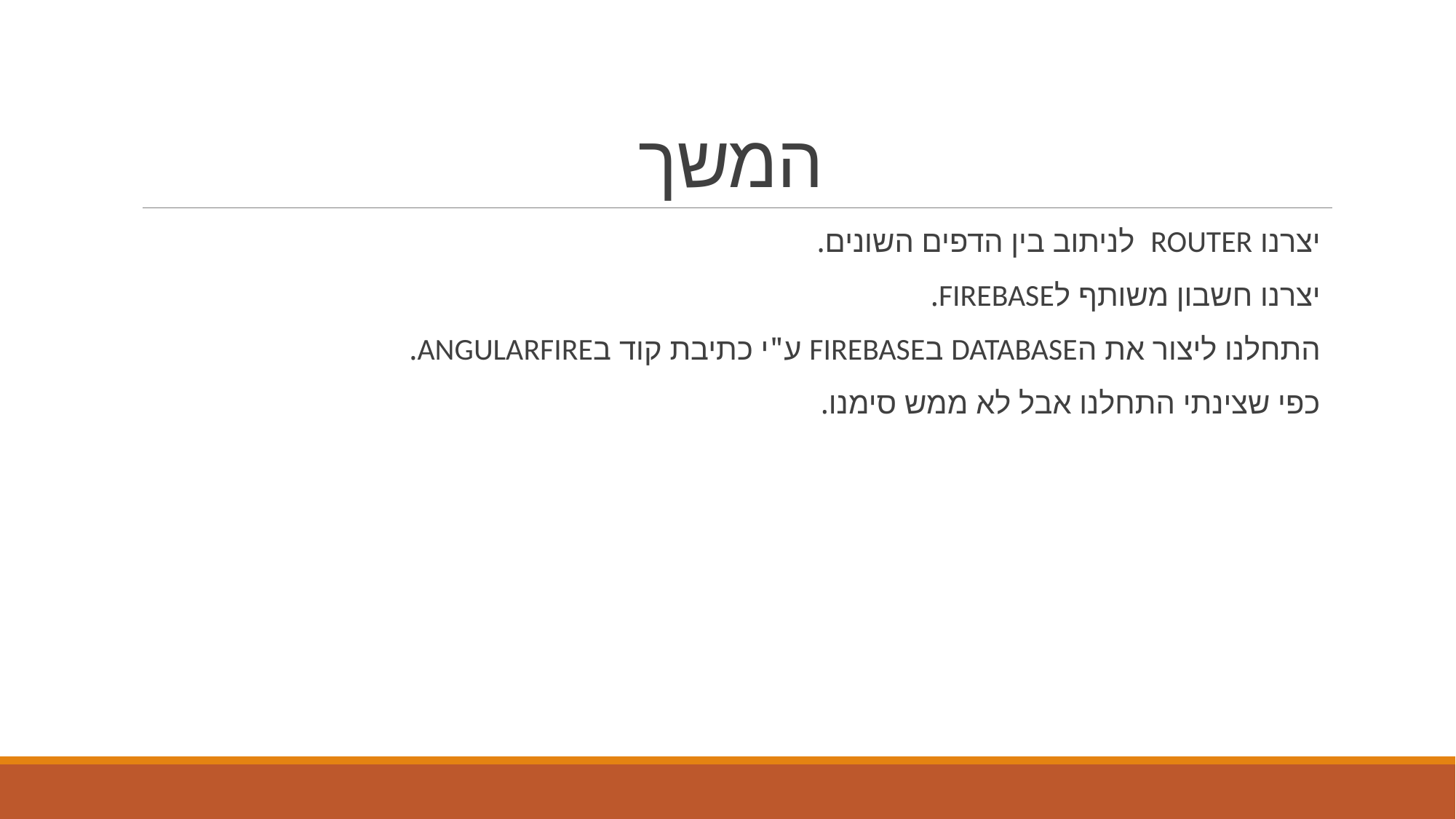

# המשך
יצרנו ROUTER  לניתוב בין הדפים השונים.
יצרנו חשבון משותף לFIREBASE.
התחלנו ליצור את הDATABASE בFIREBASE ע"י כתיבת קוד בANGULARFIRE.
כפי שצינתי התחלנו אבל לא ממש סימנו.